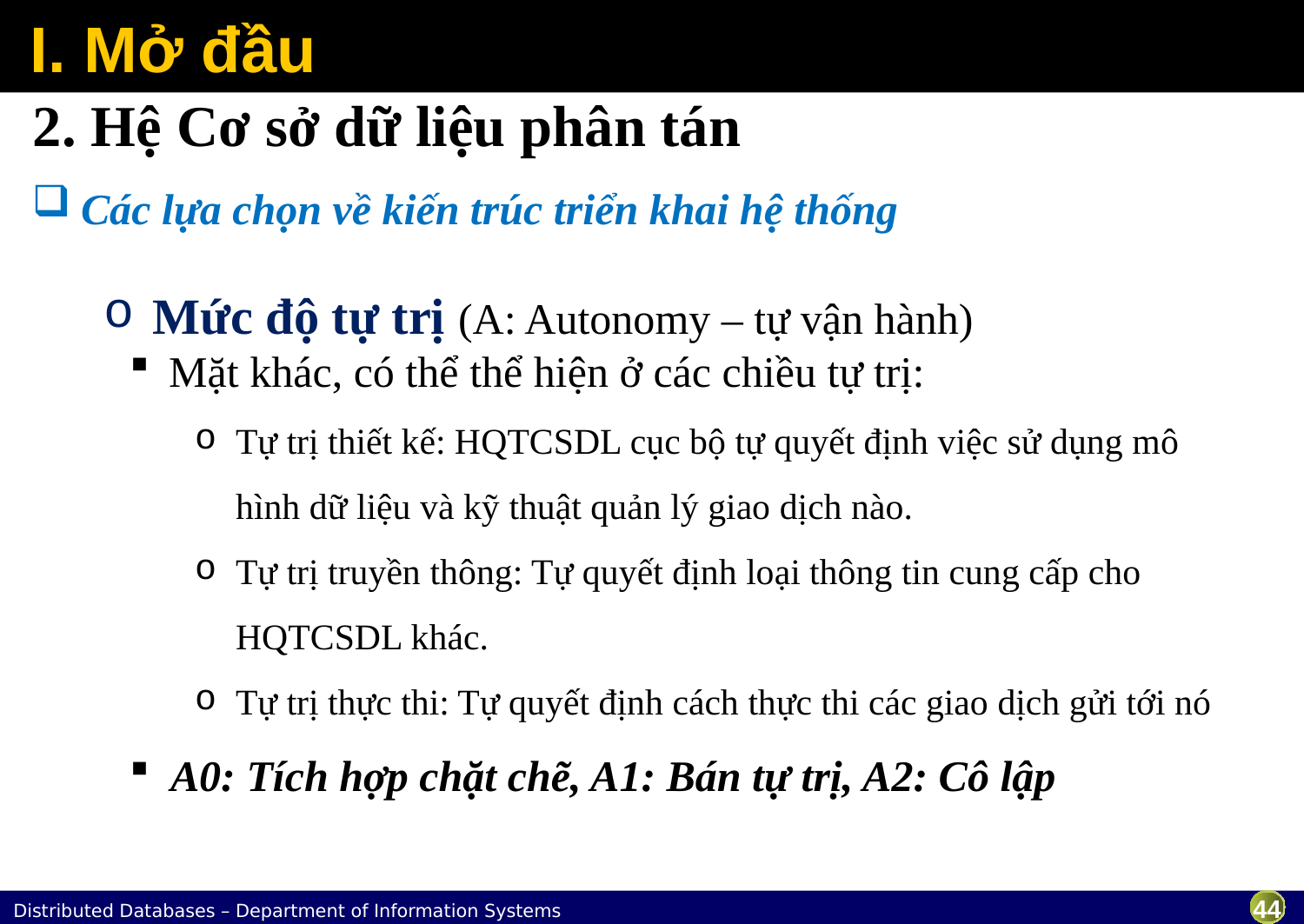

# I. Mở đầu
2. Hệ Cơ sở dữ liệu phân tán
Các lựa chọn về kiến trúc triển khai hệ thống
Mức độ tự trị (A: Autonomy – tự vận hành)
Mặt khác, có thể thể hiện ở các chiều tự trị:
Tự trị thiết kế: HQTCSDL cục bộ tự quyết định việc sử dụng mô hình dữ liệu và kỹ thuật quản lý giao dịch nào.
Tự trị truyền thông: Tự quyết định loại thông tin cung cấp cho HQTCSDL khác.
Tự trị thực thi: Tự quyết định cách thực thi các giao dịch gửi tới nó
A0: Tích hợp chặt chẽ, A1: Bán tự trị, A2: Cô lập
File 1
File 2
program 3
File 3
data description 3